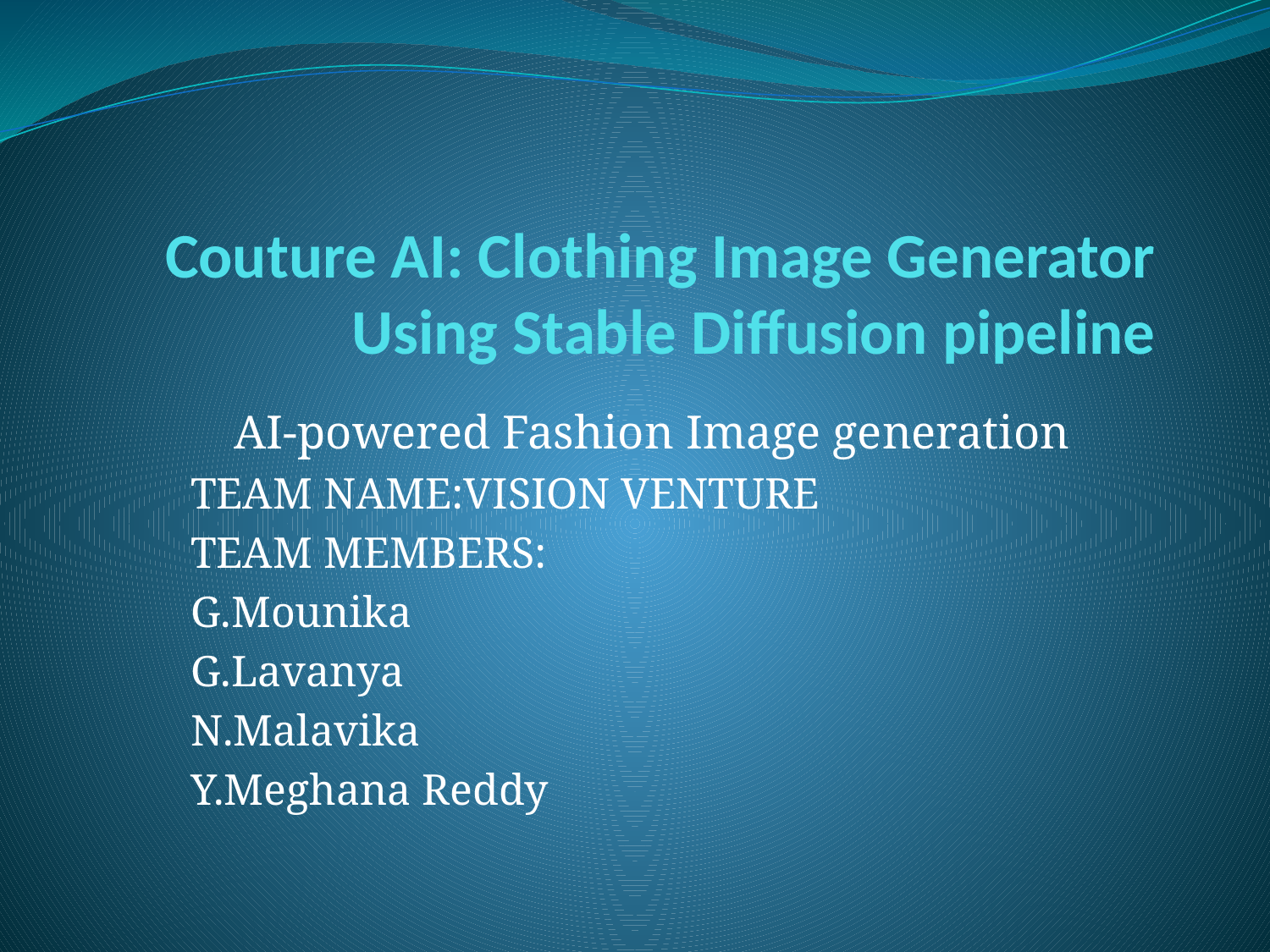

# Couture AI: Clothing Image Generator Using Stable Diffusion pipeline
AI-powered Fashion Image generation
TEAM NAME:VISION VENTURE
TEAM MEMBERS:
G.Mounika
G.Lavanya
N.Malavika
Y.Meghana Reddy